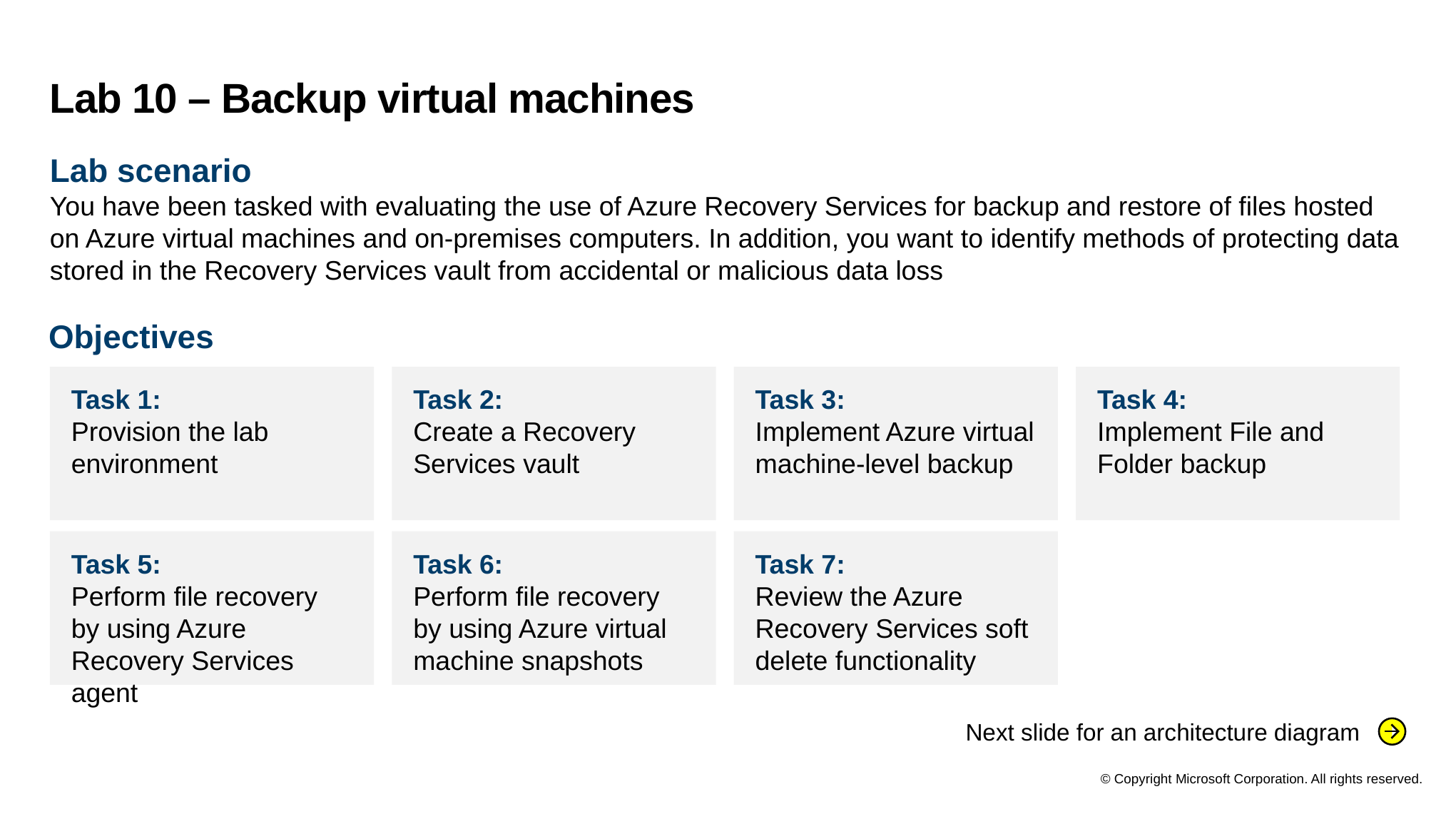

# Lab 10 – Backup virtual machines
Lab scenario
You have been tasked with evaluating the use of Azure Recovery Services for backup and restore of files hosted on Azure virtual machines and on-premises computers. In addition, you want to identify methods of protecting data stored in the Recovery Services vault from accidental or malicious data loss
Objectives
Task 1:
Provision the lab environment
Task 2:
Create a Recovery Services vault
Task 3:
Implement Azure virtual machine-level backup
Task 4:
Implement File and Folder backup
Task 5:
Perform file recovery by using Azure Recovery Services agent
Task 6:
Perform file recovery by using Azure virtual machine snapshots
Task 7:
Review the Azure Recovery Services soft delete functionality
Next slide for an architecture diagram